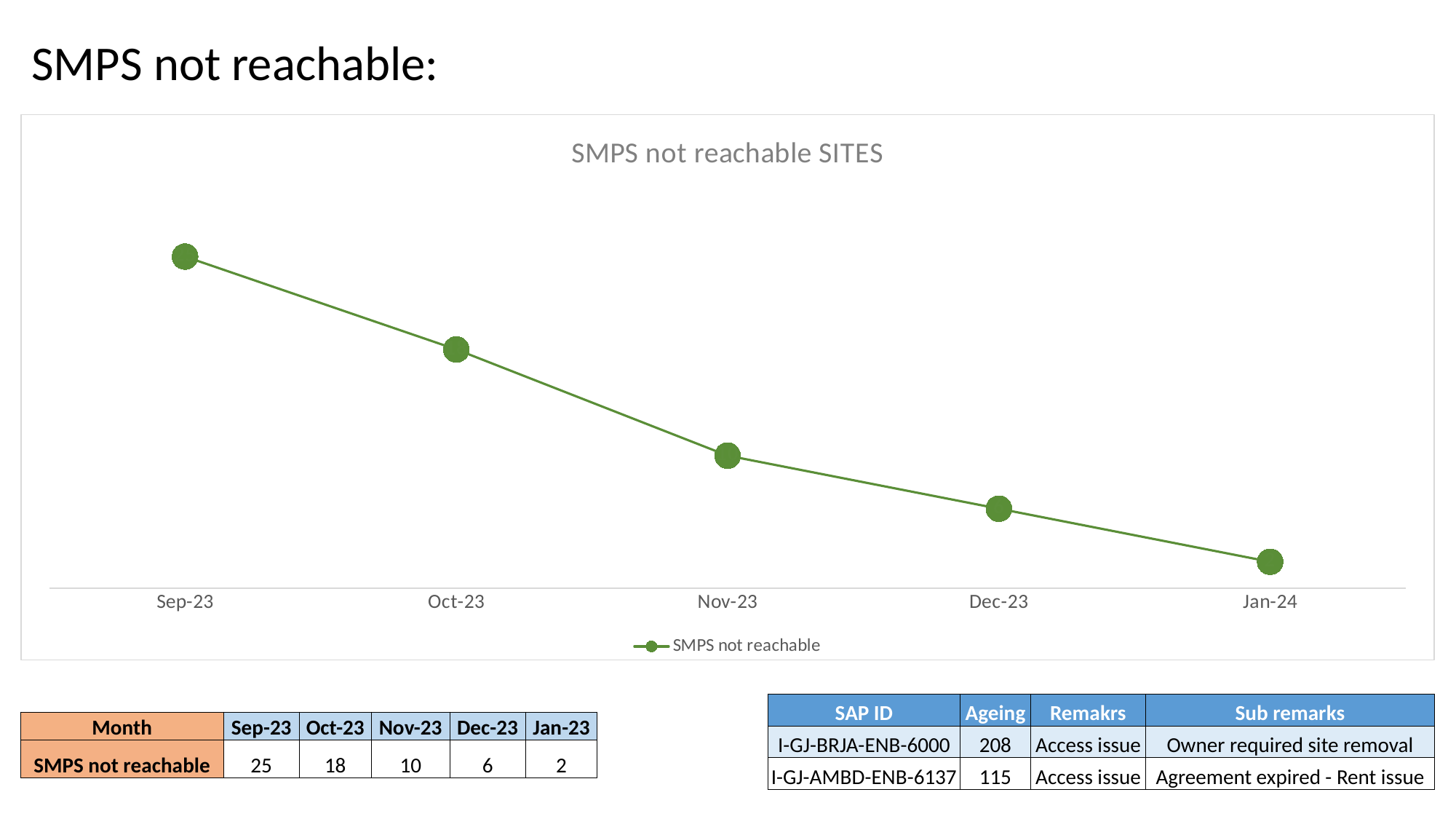

# SMPS not reachable:

### Chart: SMPS not reachable SITES

| Category | SMPS not reachable |
|---|---|
| 45170 | 25.0 |
| 45200 | 18.0 |
| 45231 | 10.0 |
| 45261 | 6.0 |
| 45292 | 2.0 |
| SAP ID | Ageing | Remakrs | Sub remarks |
| --- | --- | --- | --- |
| I-GJ-BRJA-ENB-6000 | 208 | Access issue | Owner required site removal |
| I-GJ-AMBD-ENB-6137 | 115 | Access issue | Agreement expired - Rent issue |
| Month | Sep-23 | Oct-23 | Nov-23 | Dec-23 | Jan-23 |
| --- | --- | --- | --- | --- | --- |
| SMPS not reachable | 25 | 18 | 10 | 6 | 2 |